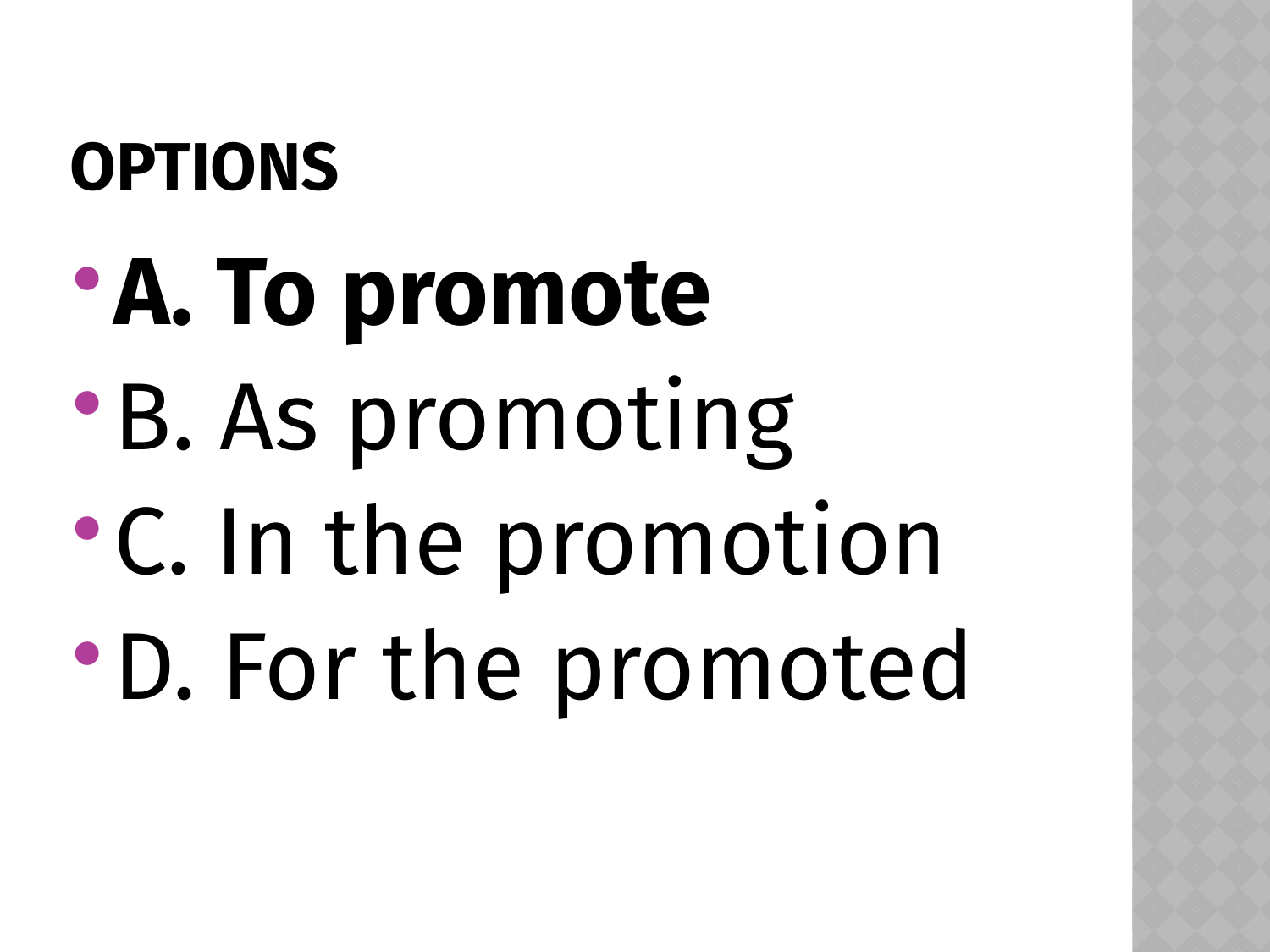

# options
A. To promote
B. As promoting
C. In the promotion
D. For the promoted